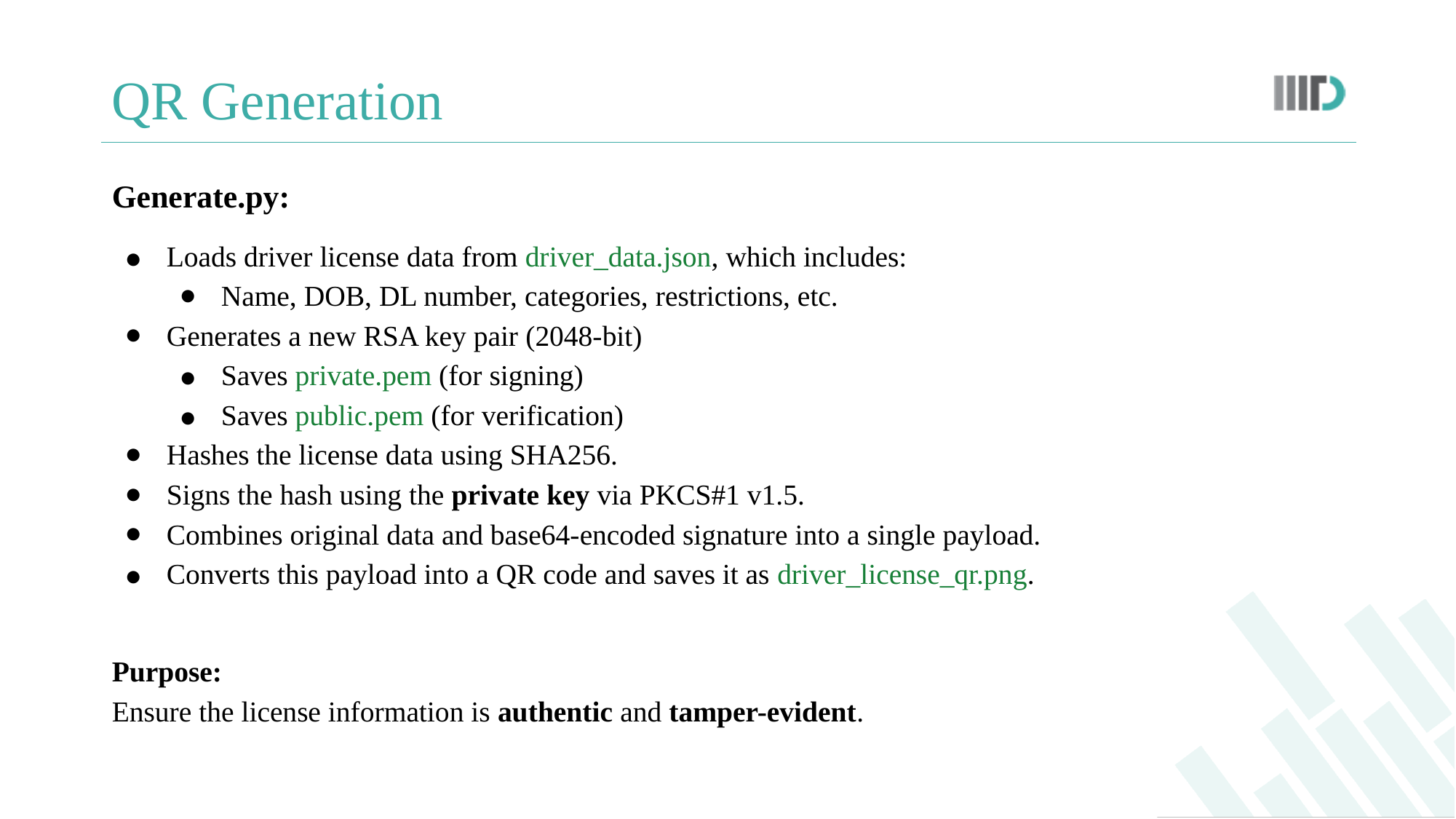

# QR Generation
Generate.py:
Loads driver license data from driver_data.json, which includes:
Name, DOB, DL number, categories, restrictions, etc.
Generates a new RSA key pair (2048-bit)
Saves private.pem (for signing)
Saves public.pem (for verification)
Hashes the license data using SHA256.
Signs the hash using the private key via PKCS#1 v1.5.
Combines original data and base64-encoded signature into a single payload.
Converts this payload into a QR code and saves it as driver_license_qr.png.
Purpose:
Ensure the license information is authentic and tamper-evident.